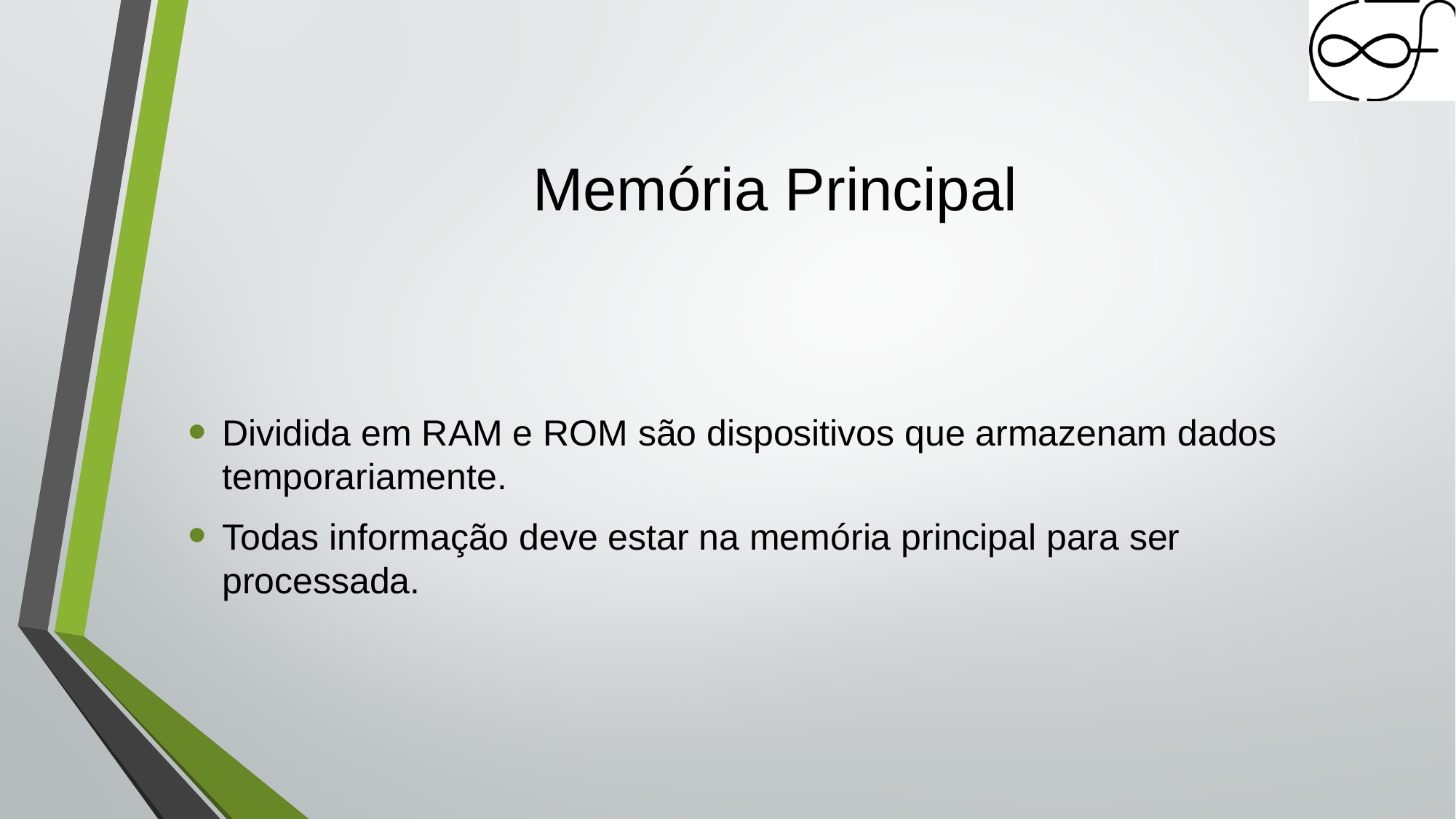

# Memória Principal
Dividida em RAM e ROM são dispositivos que armazenam dados temporariamente.
Todas informação deve estar na memória principal para ser processada.